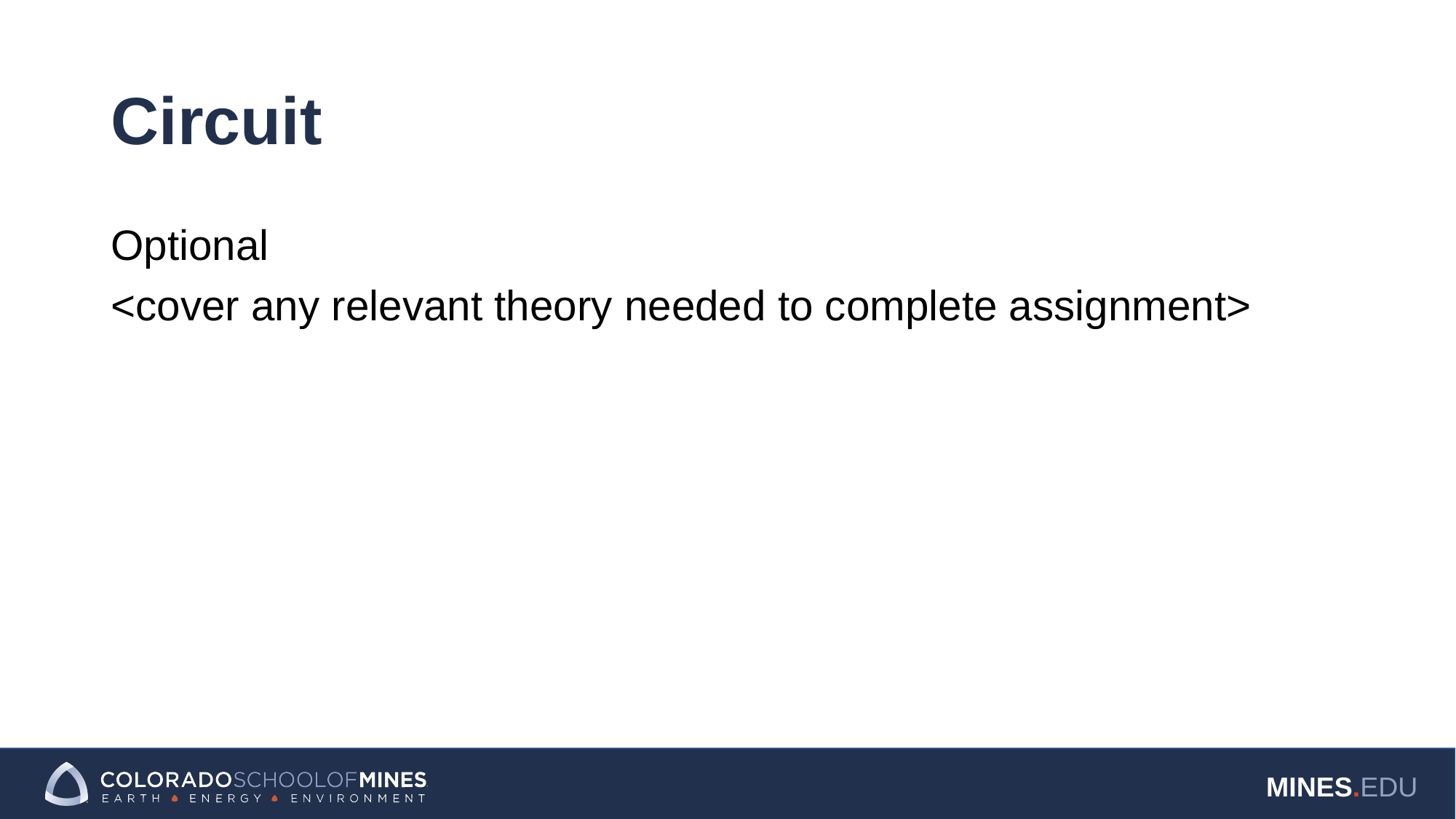

# Circuit
Optional
<cover any relevant theory needed to complete assignment>